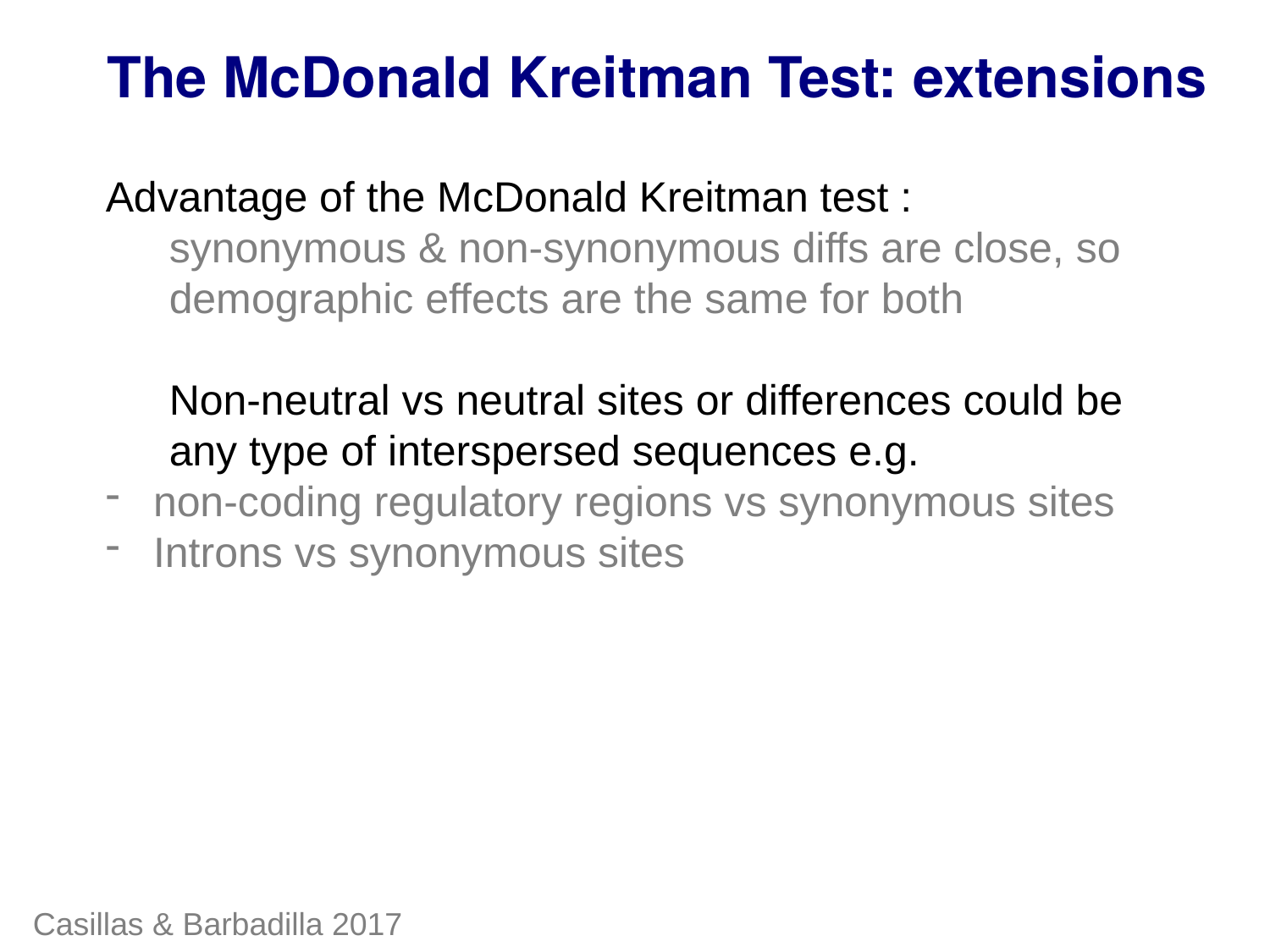

The McDonald Kreitman Test: extensions
Advantage of the McDonald Kreitman test :
synonymous & non-synonymous diffs are close, so demographic effects are the same for both

Non-neutral vs neutral sites or differences could be any type of interspersed sequences e.g.
non-coding regulatory regions vs synonymous sites
Introns vs synonymous sites

Casillas & Barbadilla 2017